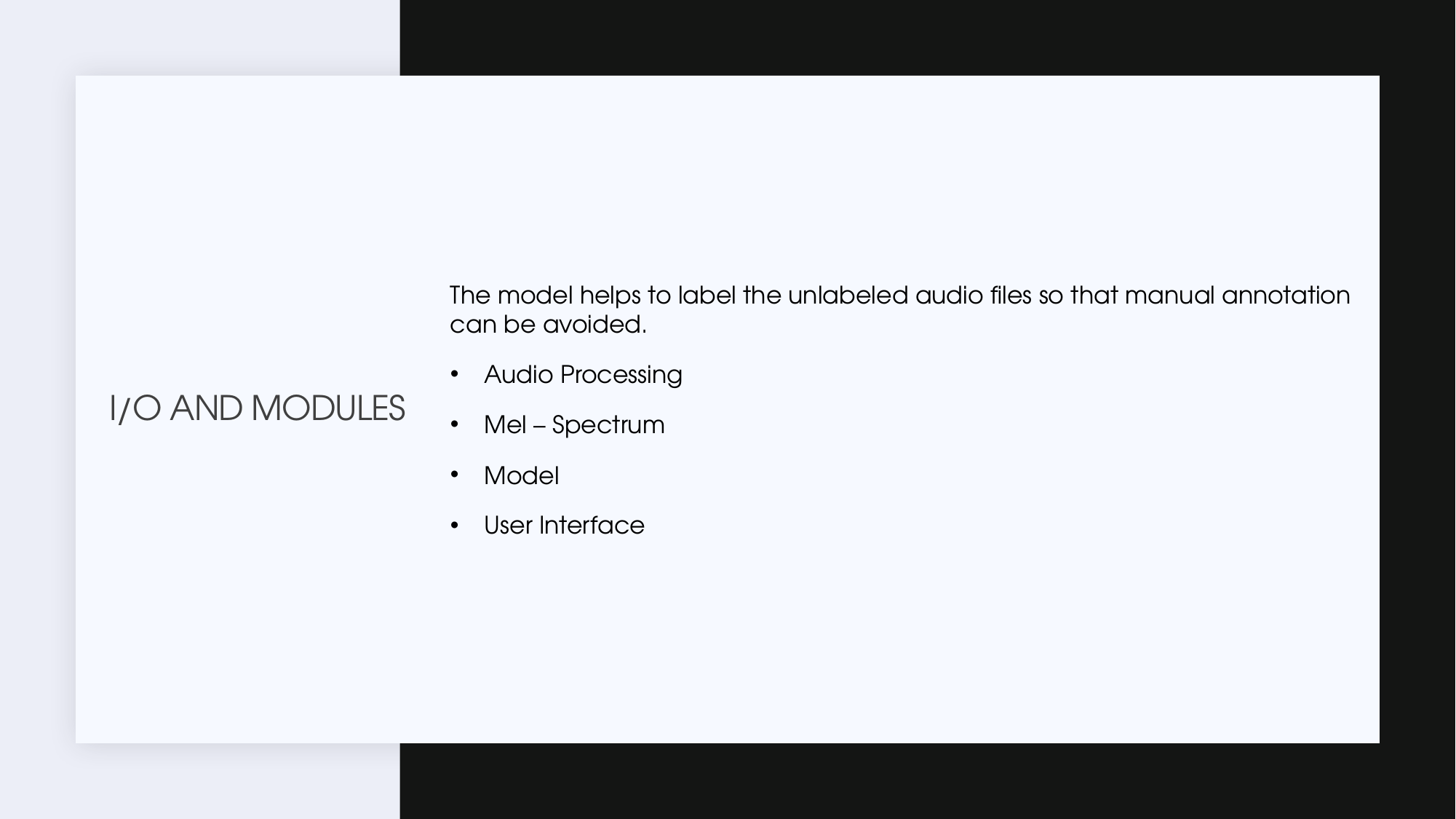

The model helps to label the unlabeled audio files so that manual annotation can be avoided.
Audio Processing
Mel – Spectrum
Model
User Interface
# I/O and Modules